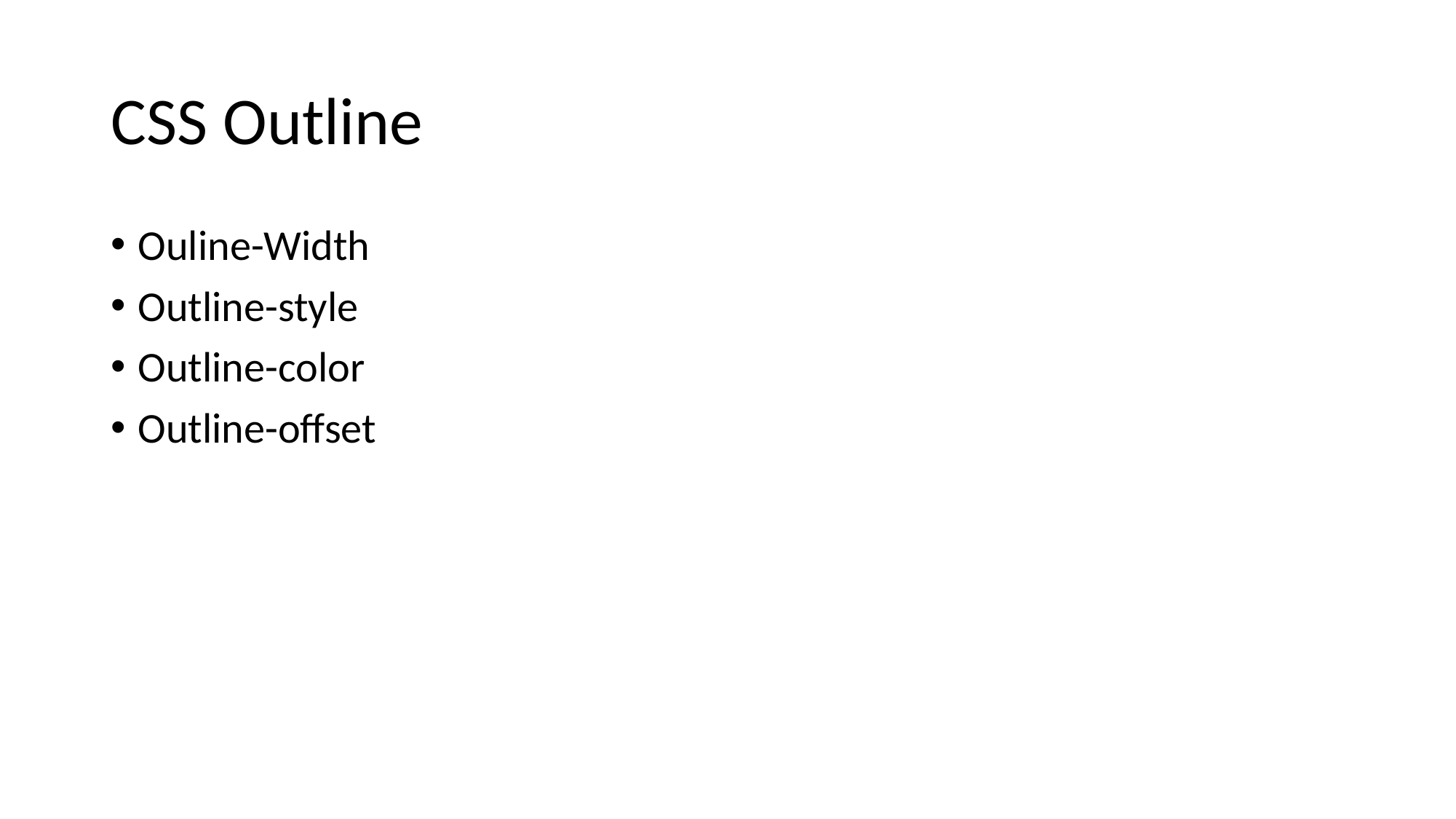

# CSS Outline
Ouline-Width
Outline-style
Outline-color
Outline-offset